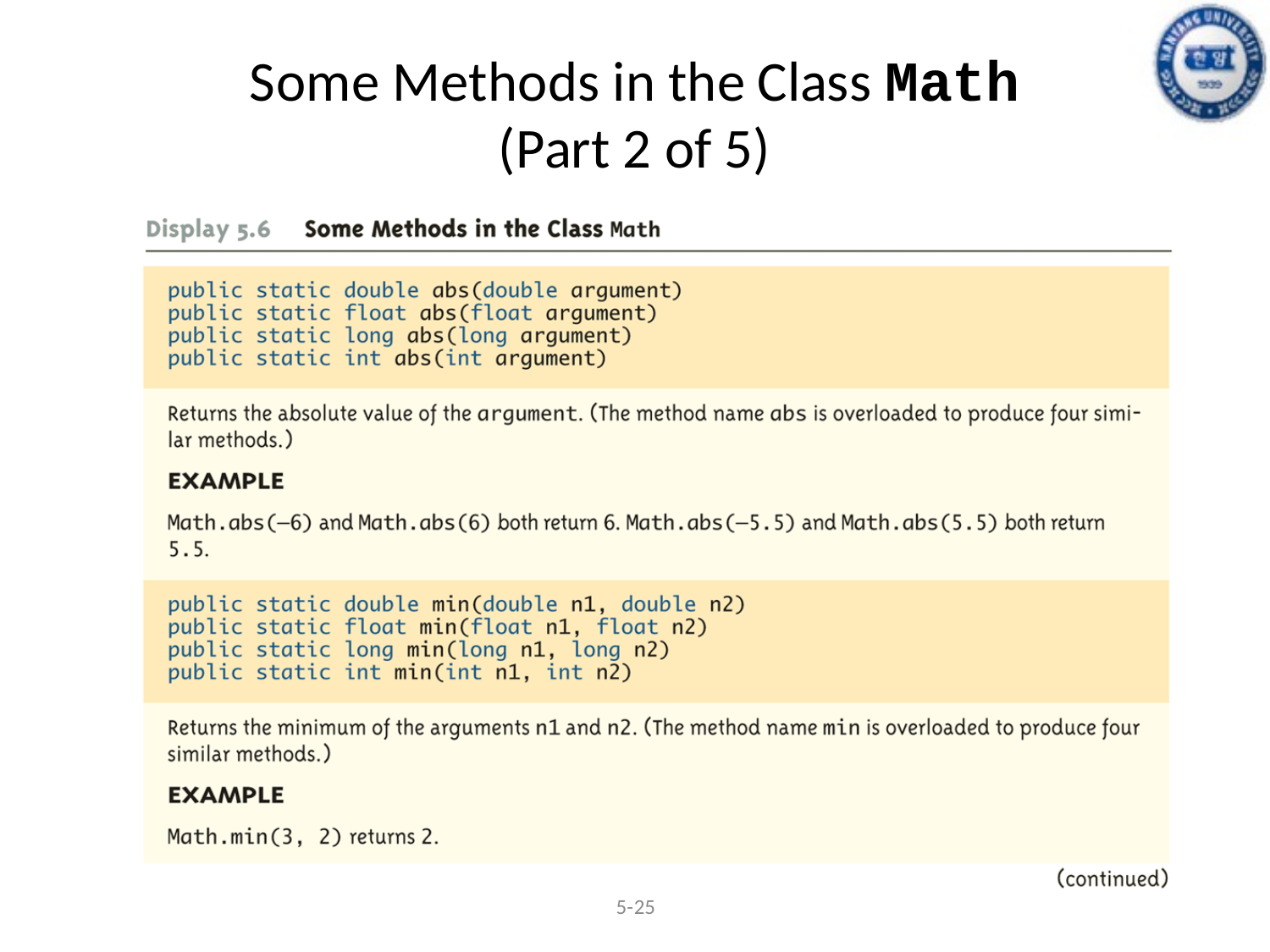

Some Methods in the Class Math
(Part 2 of 5)

5-25